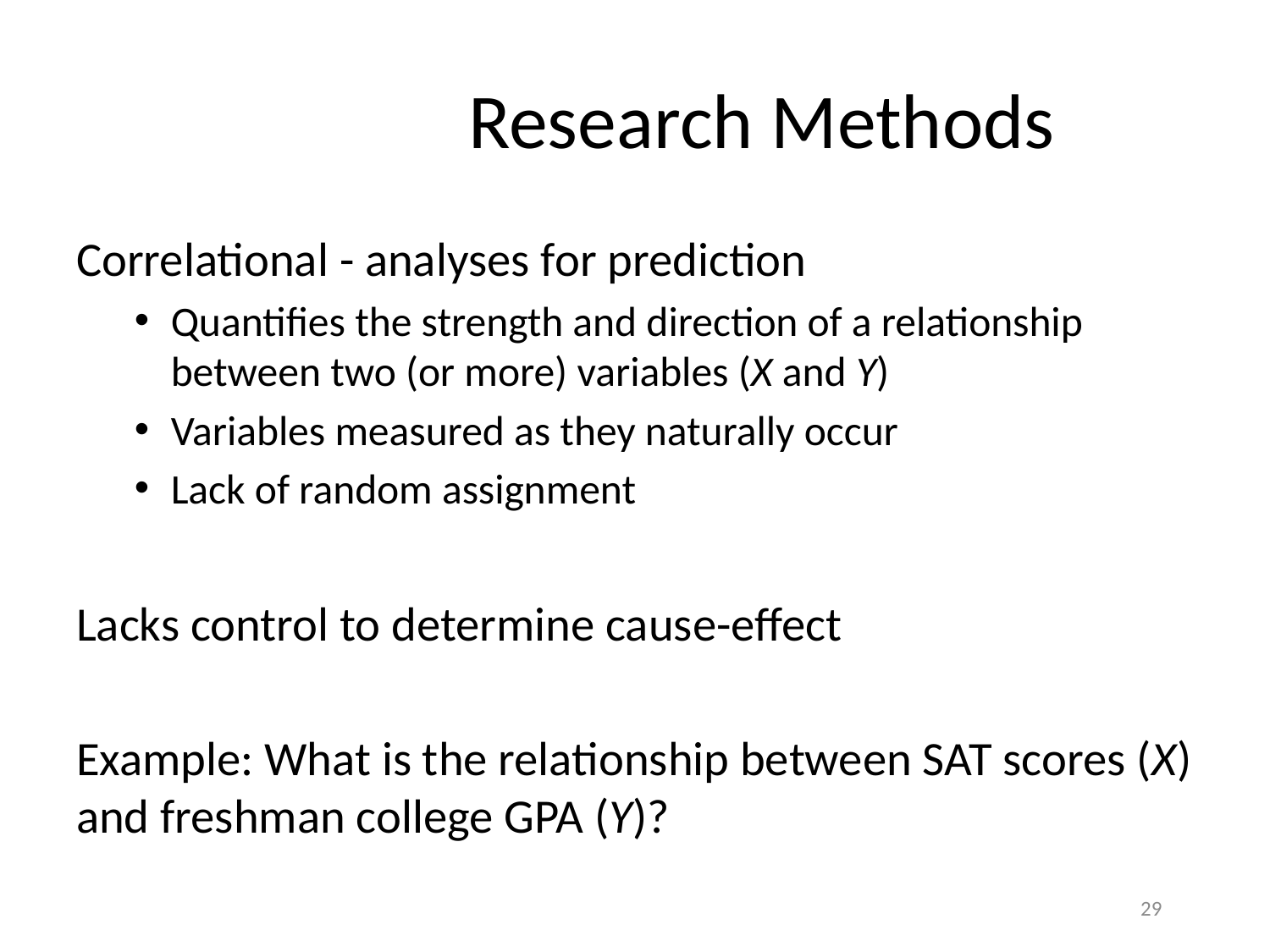

# Research Methods
Correlational - analyses for prediction
Quantifies the strength and direction of a relationship between two (or more) variables (X and Y)
Variables measured as they naturally occur
Lack of random assignment

Lacks control to determine cause-effect

Example: What is the relationship between SAT scores (X) and freshman college GPA (Y)?
29